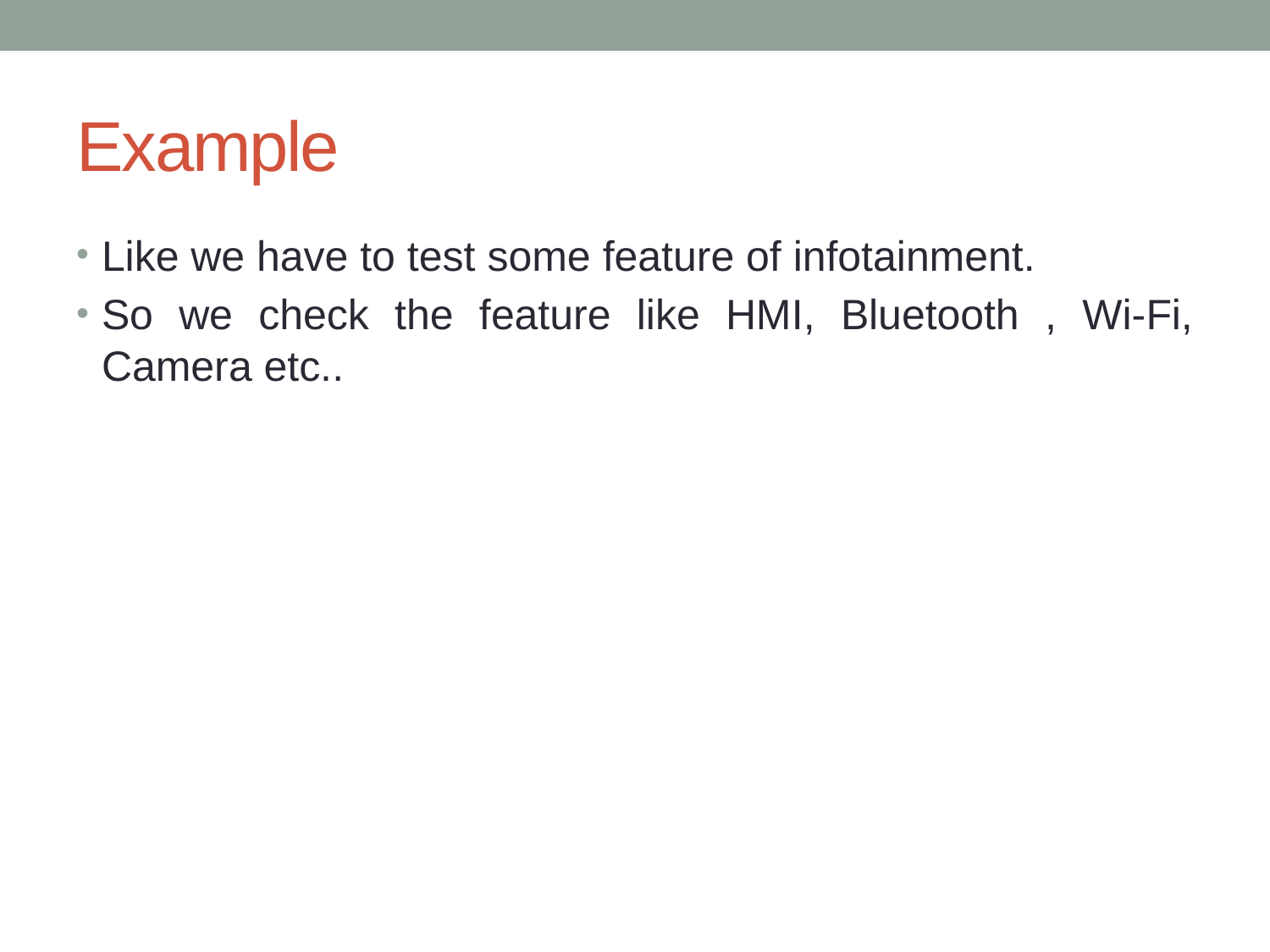

# Example
Like we have to test some feature of infotainment.
So we check the feature like HMI, Bluetooth , Wi-Fi, Camera etc..